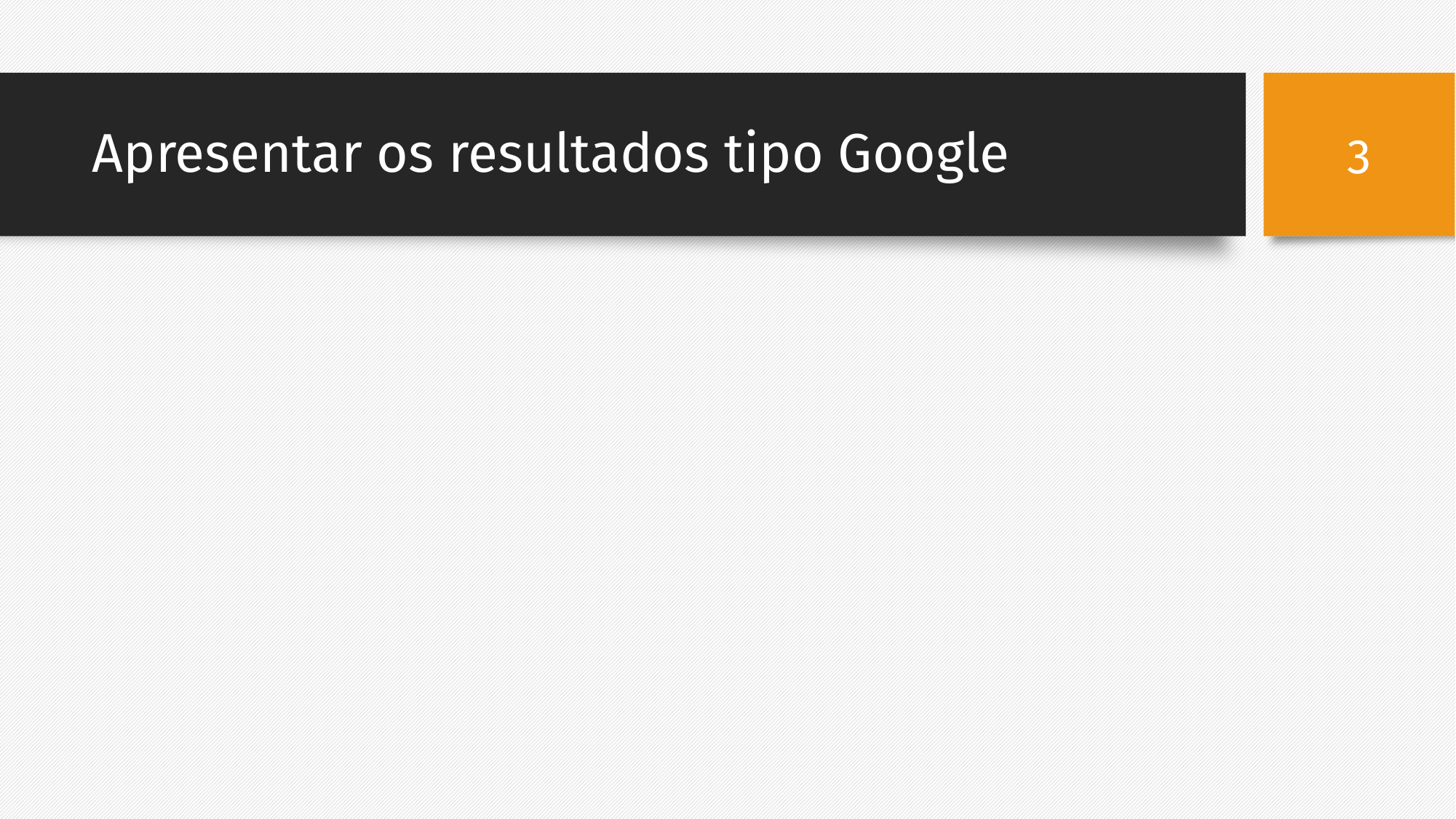

3
# Apresentar os resultados tipo Google